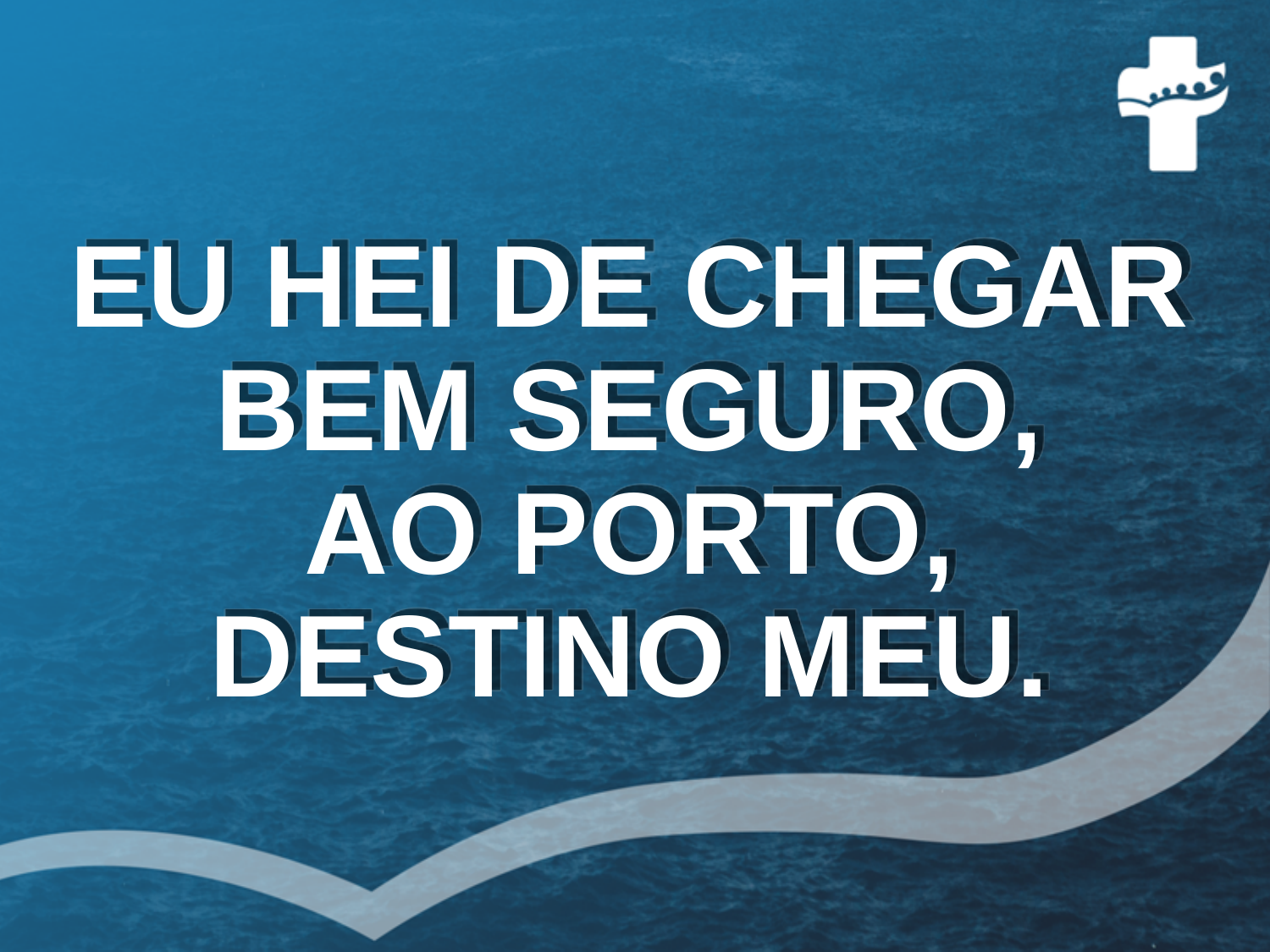

# EU HEI DE CHEGAR BEM SEGURO, AO PORTO, DESTINO MEU.